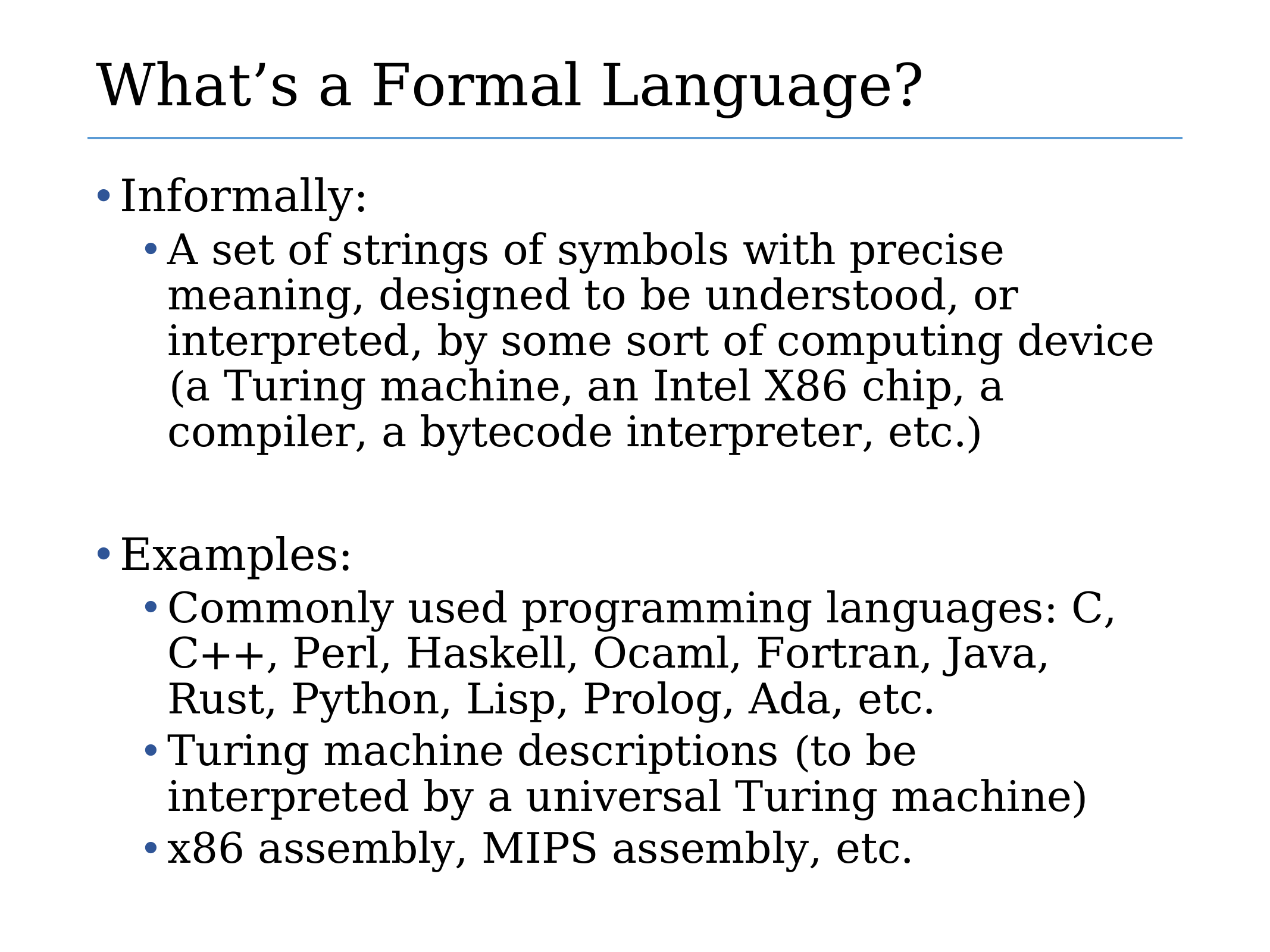

# What’s a Formal Language?
Informally:
A set of strings of symbols with precise meaning, designed to be understood, or interpreted, by some sort of computing device (a Turing machine, an Intel X86 chip, a compiler, a bytecode interpreter, etc.)

Examples:
Commonly used programming languages: C, C++, Perl, Haskell, Ocaml, Fortran, Java, Rust, Python, Lisp, Prolog, Ada, etc.
Turing machine descriptions (to be interpreted by a universal Turing machine)
x86 assembly, MIPS assembly, etc.